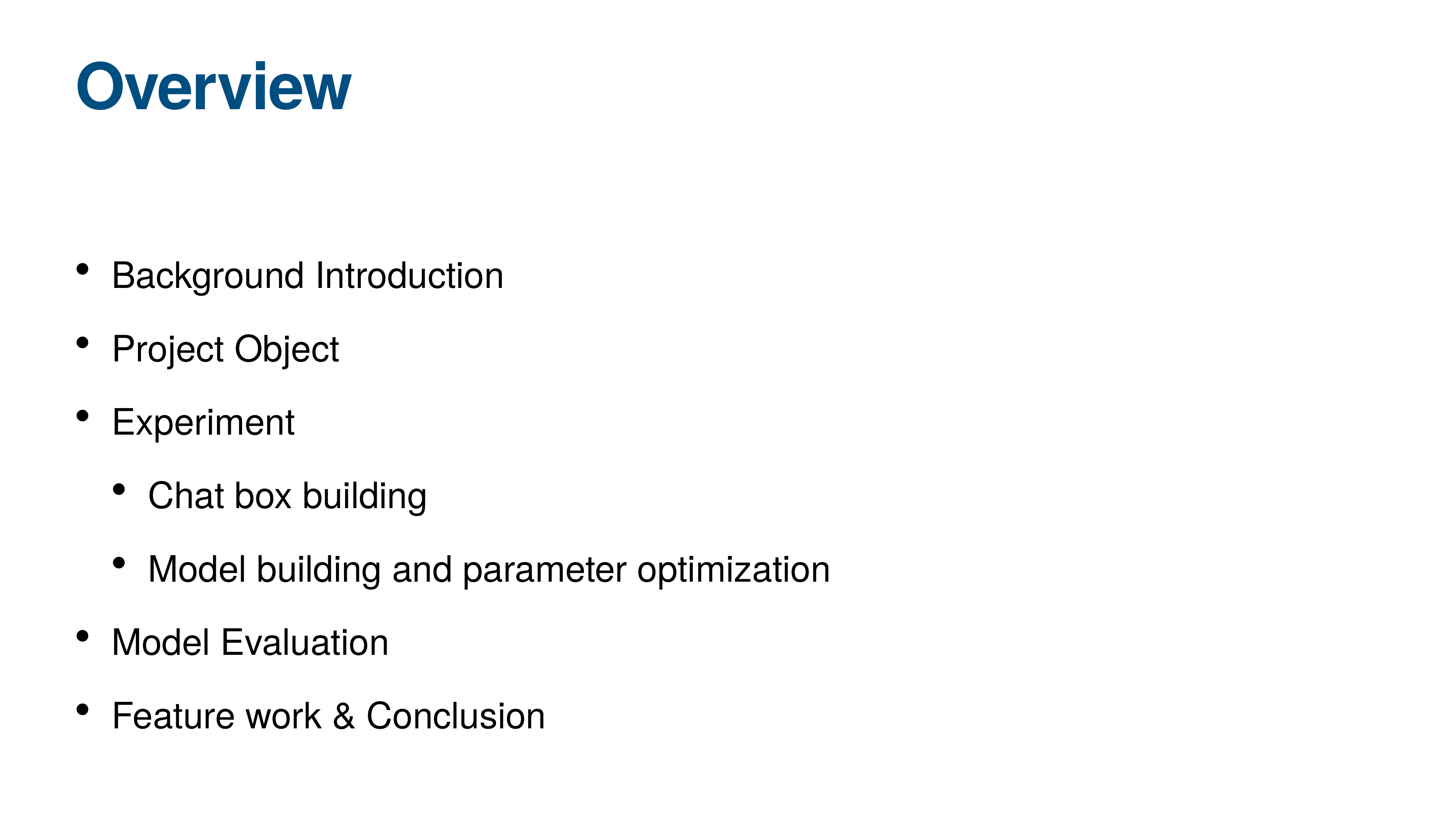

# Overview
Background Introduction
Project Object
Experiment
Chat box building
Model building and parameter optimization
Model Evaluation
Feature work & Conclusion